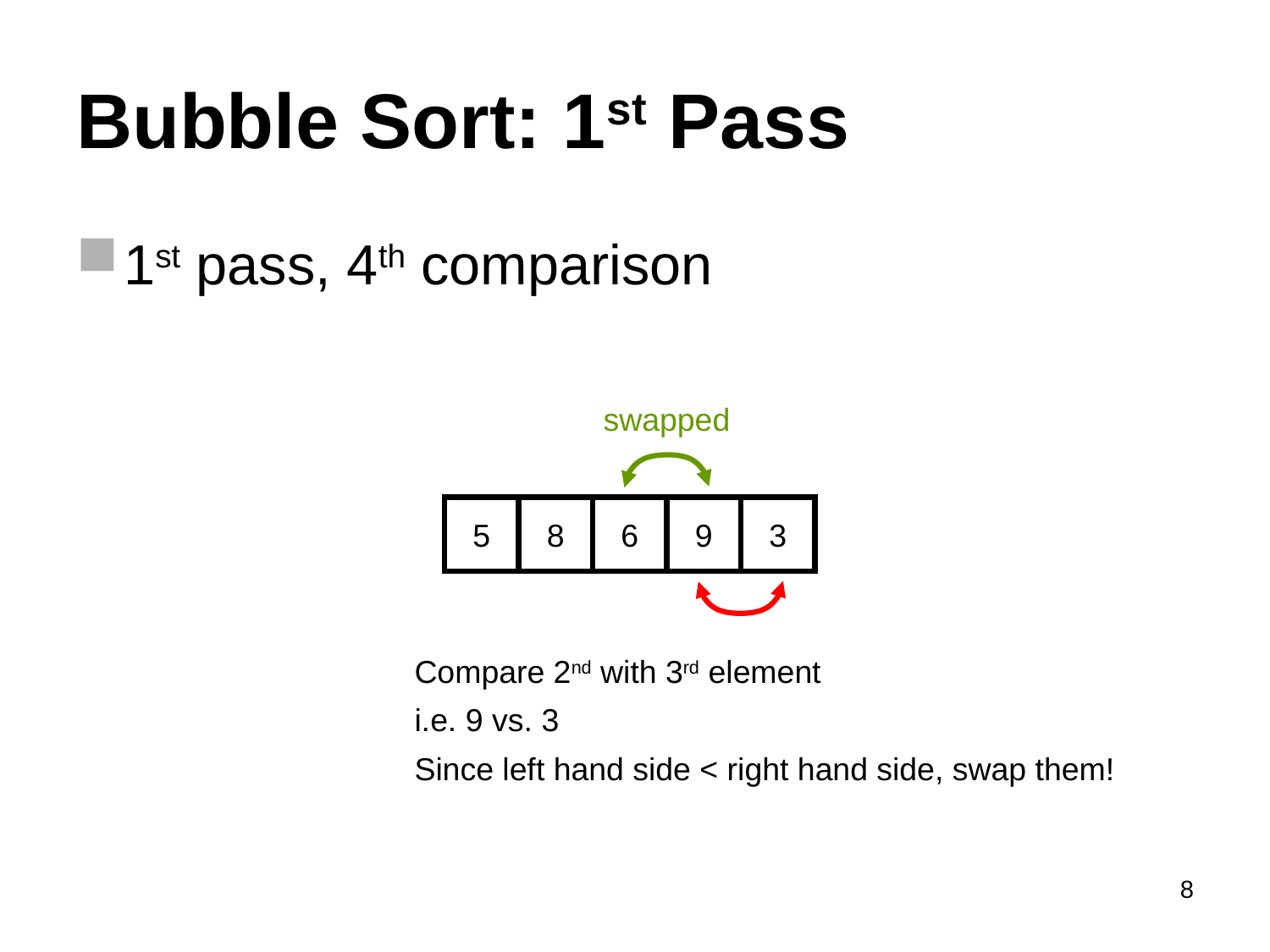

# Bubble Sort: 1st Pass
1st pass, 4th comparison
swapped

5
8
6
9
3

Compare 2nd with 3rd element
i.e. 9 vs. 3
Since left hand side < right hand side, swap them!
8